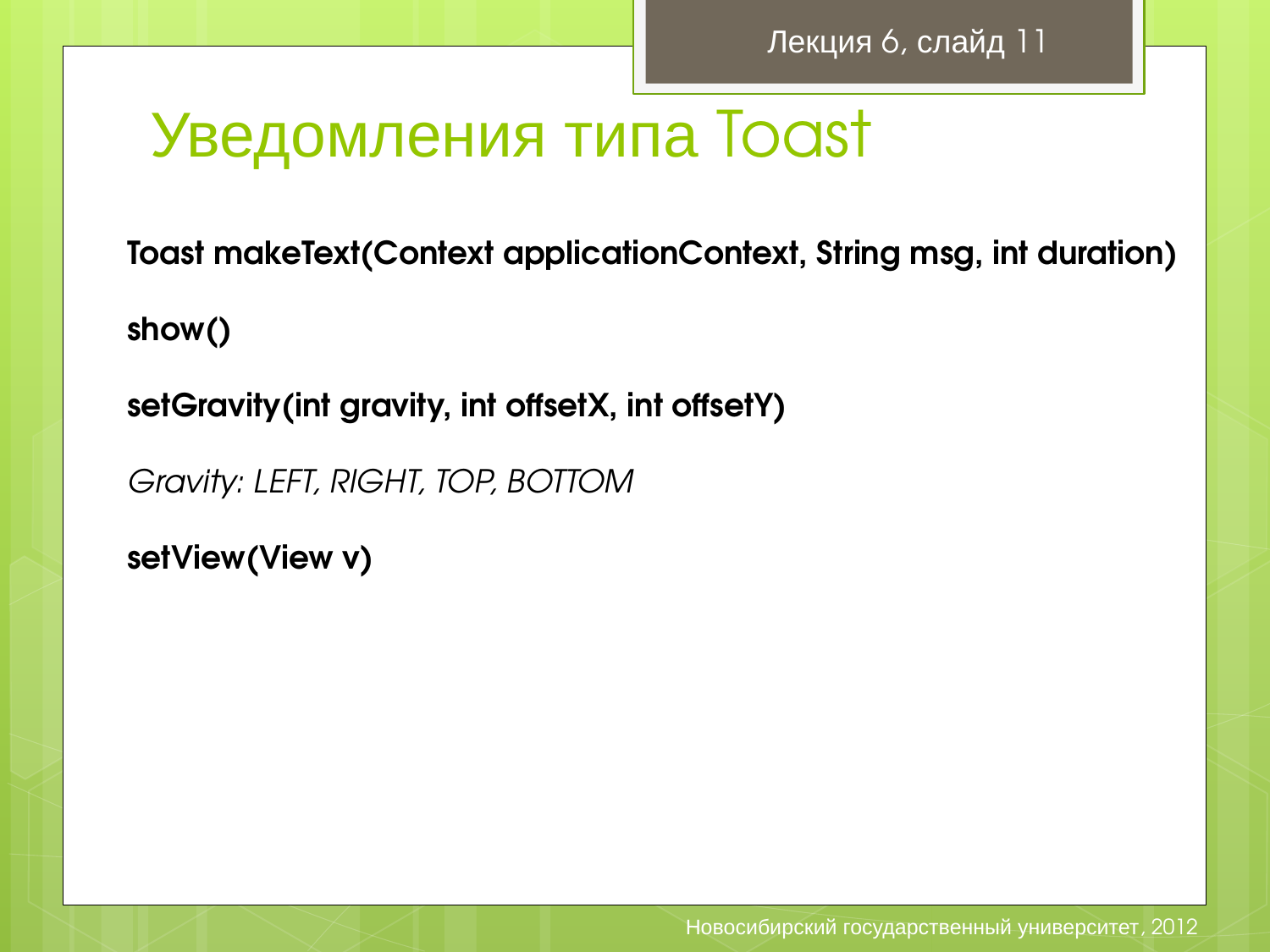

Лекция 6, слайд 11
# Уведомления типа Toast
Toast makeText(Context applicationContext, String msg, int duration)

show()

setGravity(int gravity, int offsetX, int offsetY)

Gravity: LEFT, RIGHT, TOP, BOTTOM

setView(View v)
Новосибирский государственный университет, 2012